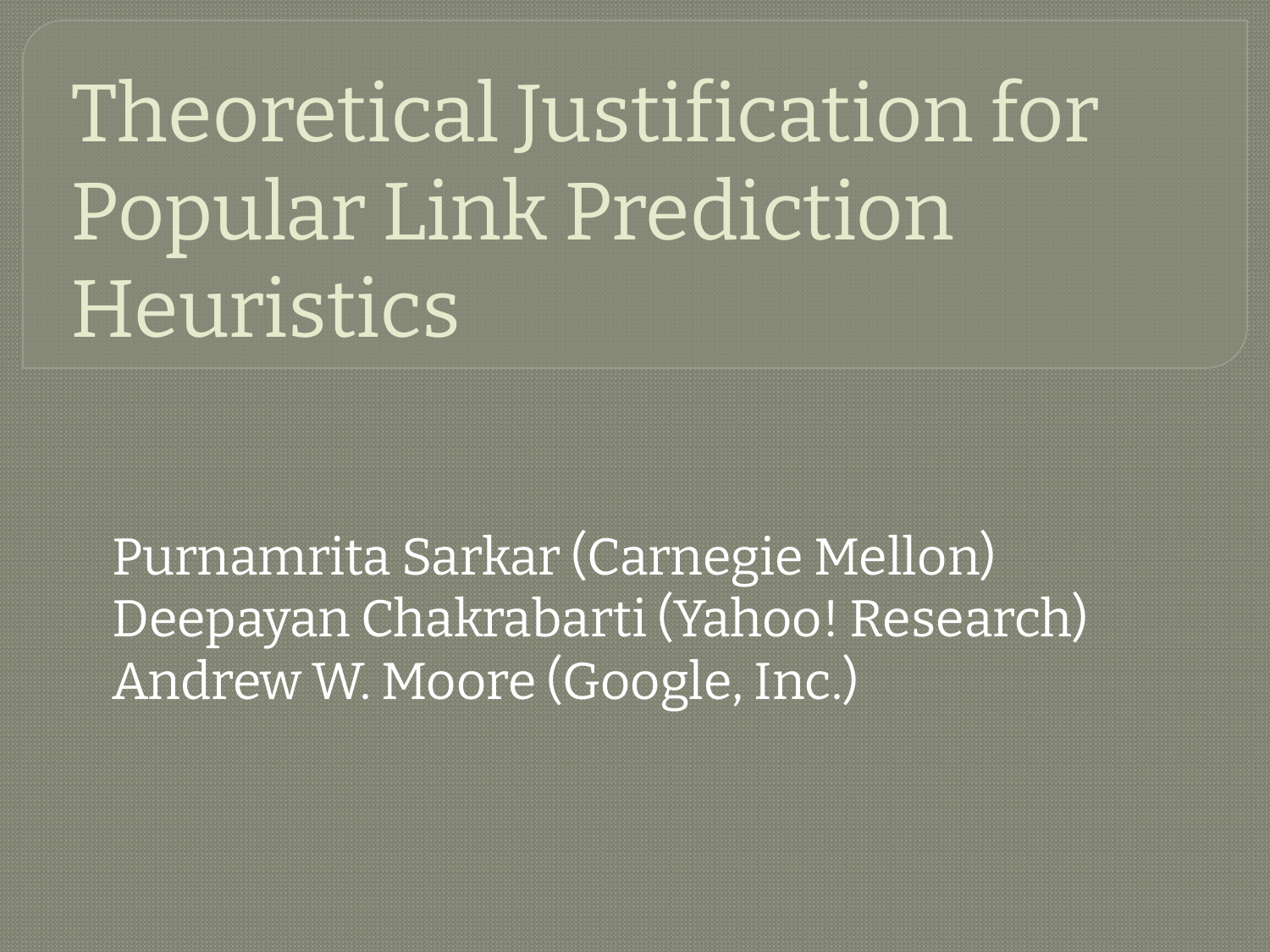

# Theoretical Justification for Popular Link Prediction Heuristics
Purnamrita Sarkar (Carnegie Mellon)
Deepayan Chakrabarti (Yahoo! Research)
Andrew W. Moore (Google, Inc.)